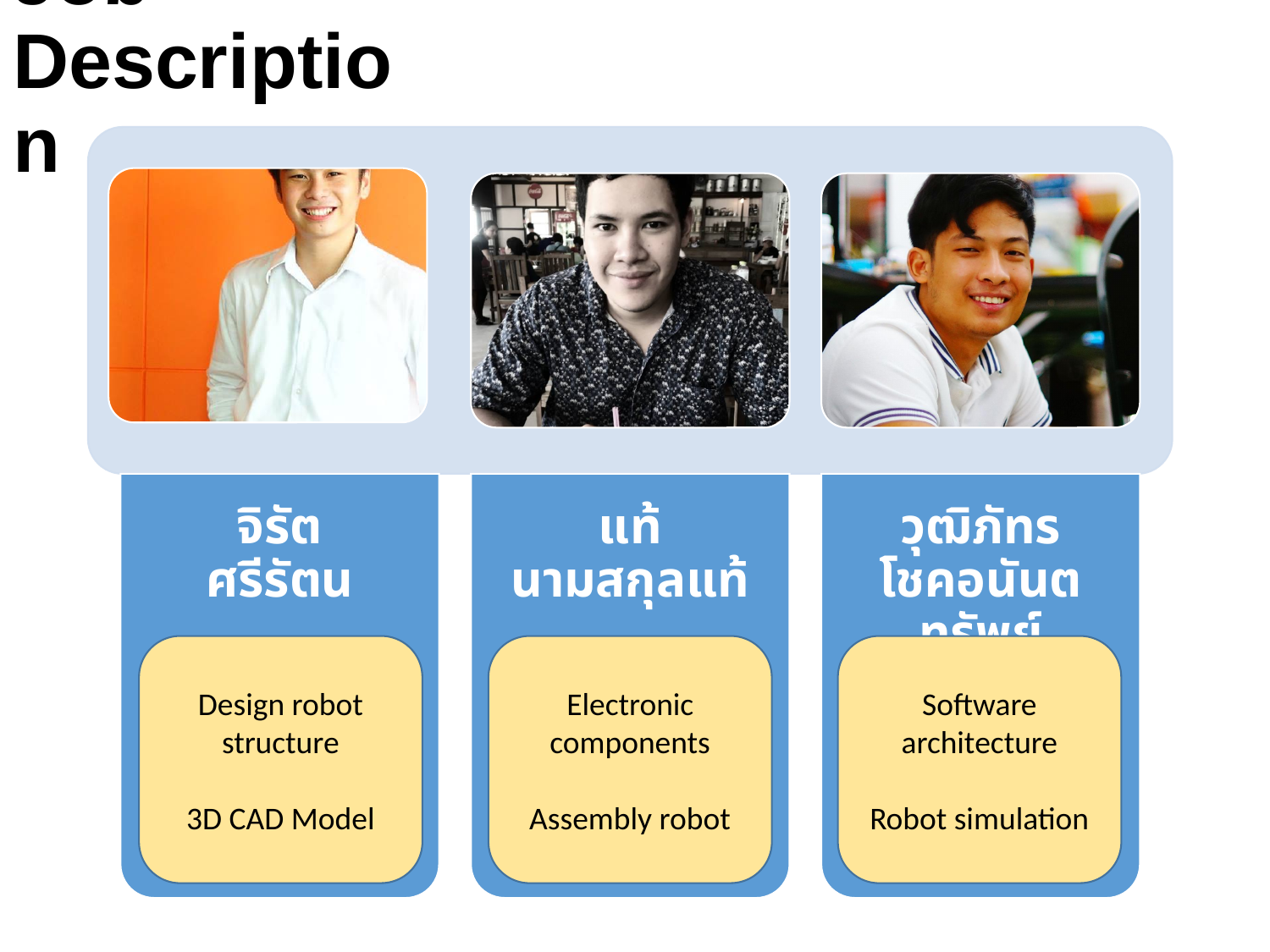

# Job Description
จิรัต
ศรีรัตน
แท้
นามสกุลแท้
วุฒิภัทร
โชคอนันตทรัพย์
Design robot structure
3D CAD Model
Electronic components
Assembly robot
Software architecture
Robot simulation